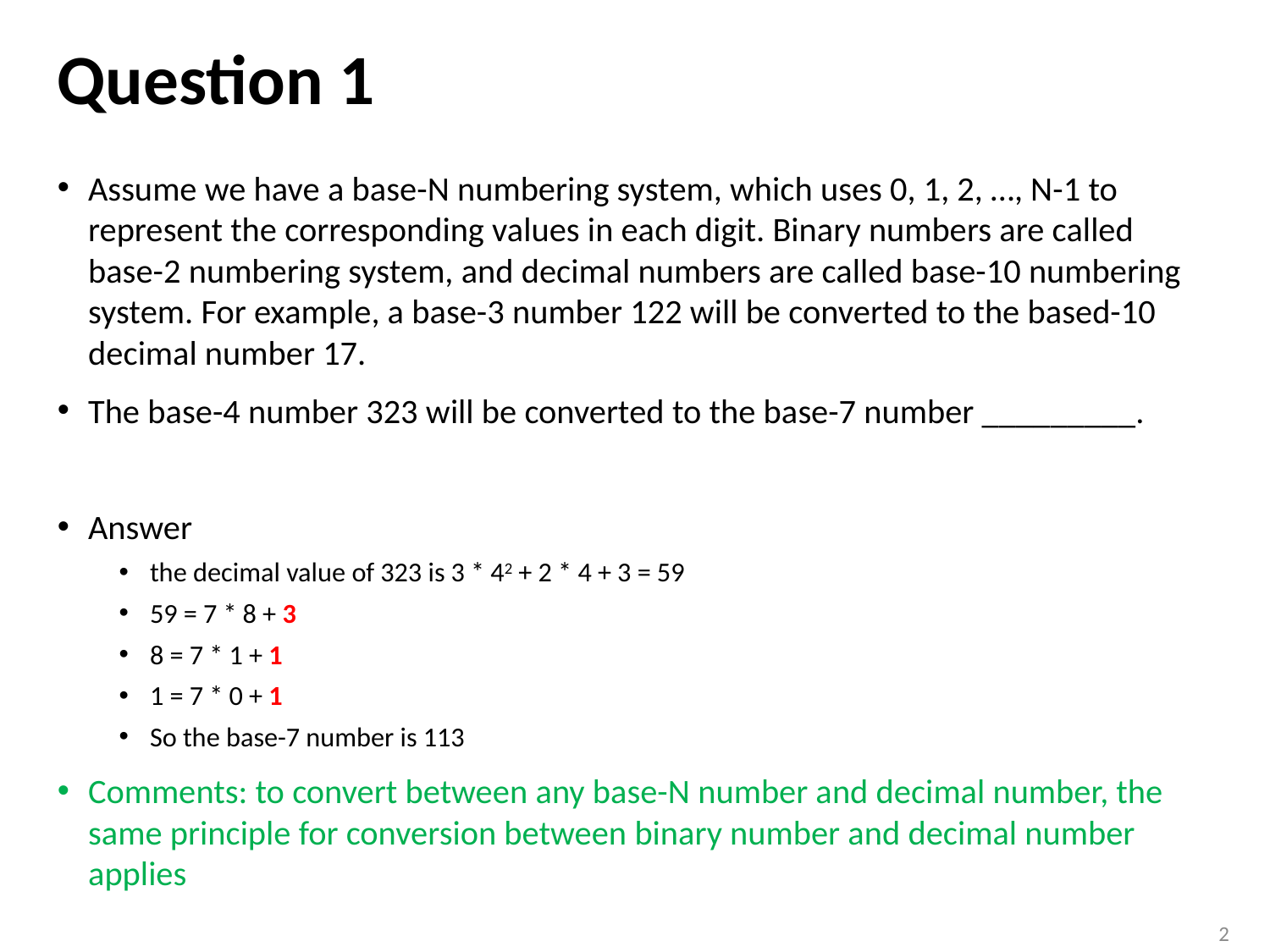

# Question 1
Assume we have a base-N numbering system, which uses 0, 1, 2, …, N-1 to represent the corresponding values in each digit. Binary numbers are called base-2 numbering system, and decimal numbers are called base-10 numbering system. For example, a base-3 number 122 will be converted to the based-10 decimal number 17.
The base-4 number 323 will be converted to the base-7 number _________.

Answer
the decimal value of 323 is 3 * 42 + 2 * 4 + 3 = 59
59 = 7 * 8 + 3
8 = 7 * 1 + 1
1 = 7 * 0 + 1
So the base-7 number is 113
Comments: to convert between any base-N number and decimal number, the same principle for conversion between binary number and decimal number applies
2